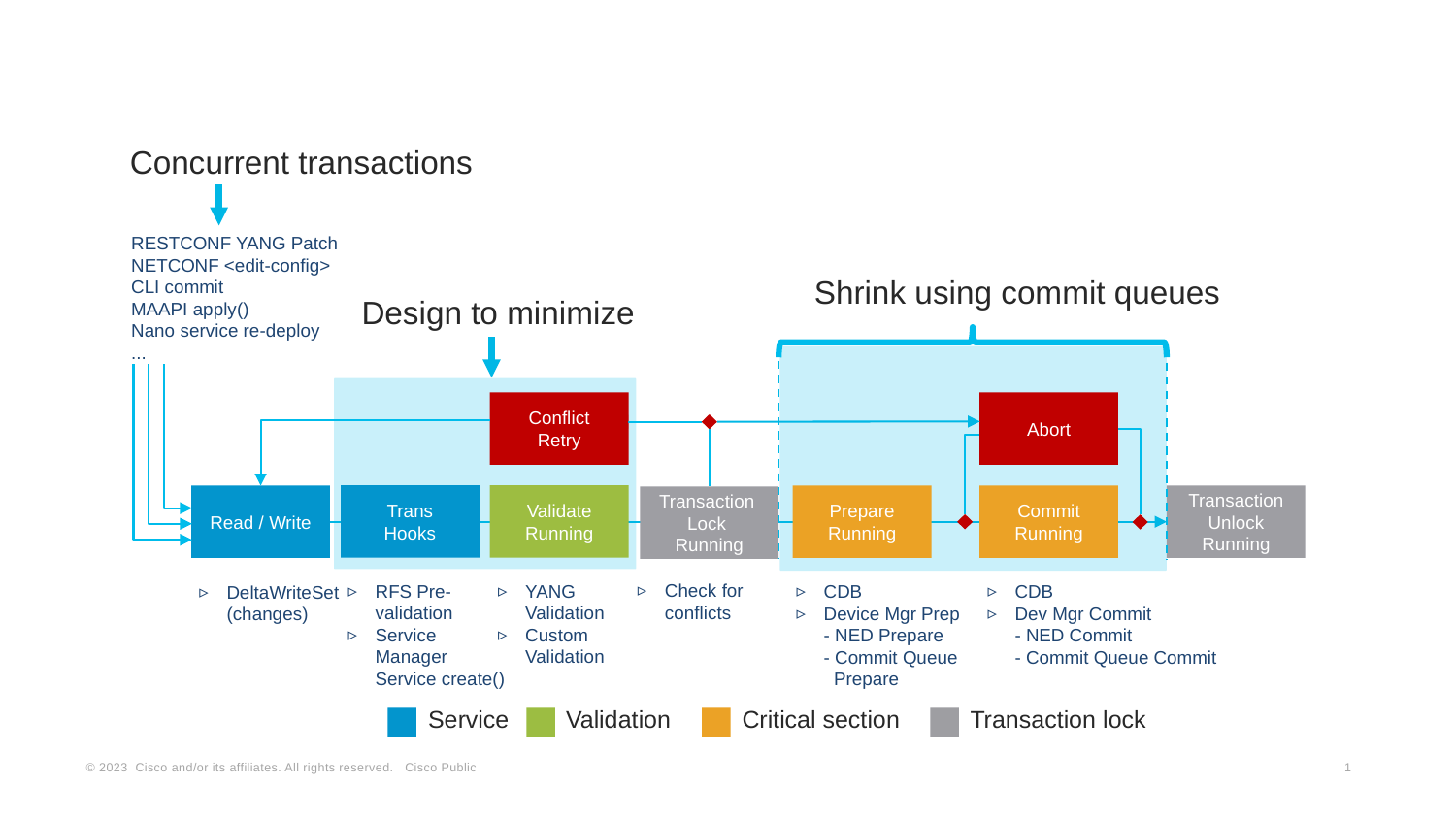

Concurrent transactions

RESTCONF YANG Patch
NETCONF <edit-config>
CLI commit
MAAPI apply()
Nano service re-deploy
...
Shrink using commit queues
Design to minimize

Conflict
Retry
Abort

Trans
Hooks
Validate
Running
Read / Write
Prepare
Running
Commit
Running
Transaction
Unlock
Running
Transaction
Lock
Running

Check for
conflicts
RFS Pre-
validation
Service
Manager
Service create()
YANG
Validation
Custom
Validation
CDB
Device Mgr Prep
- NED Prepare
- Commit Queue
  Prepare
CDB
Dev Mgr Commit
- NED Commit
- Commit Queue Commit
DeltaWriteSet
(changes)
Service

Validation

Critical section

Transaction lock